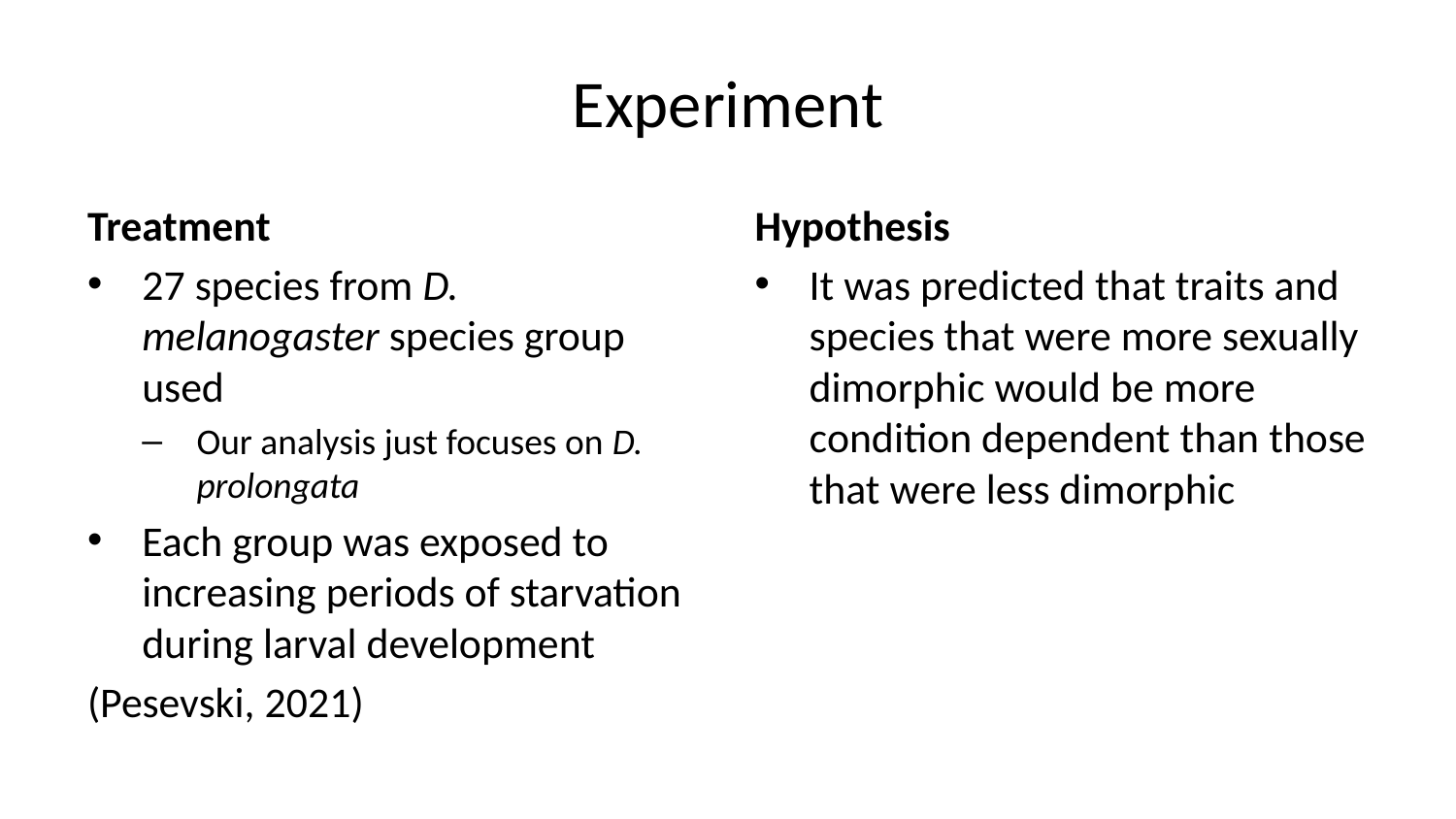

# Experiment
Treatment
27 species from D. melanogaster species group used
Our analysis just focuses on D. prolongata
Each group was exposed to increasing periods of starvation during larval development
(Pesevski, 2021)
Hypothesis
It was predicted that traits and species that were more sexually dimorphic would be more condition dependent than those that were less dimorphic